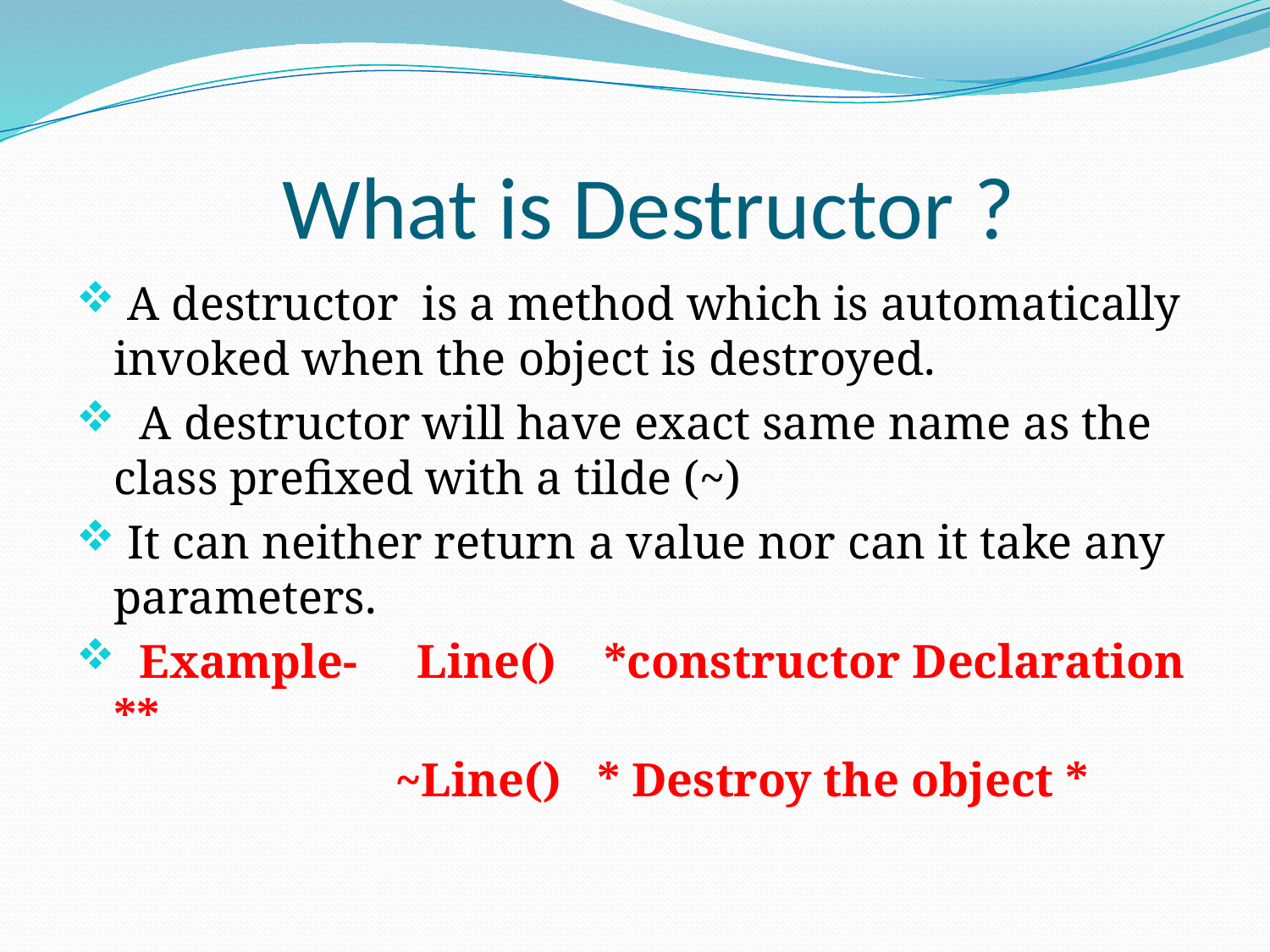

# What is Destructor ?
 A destructor  is a method which is automatically invoked when the object is destroyed.
  A destructor will have exact same name as the class prefixed with a tilde (~)
 It can neither return a value nor can it take any parameters.
  Example-     Line()    *constructor Declaration **
                           ~Line()   * Destroy the object *